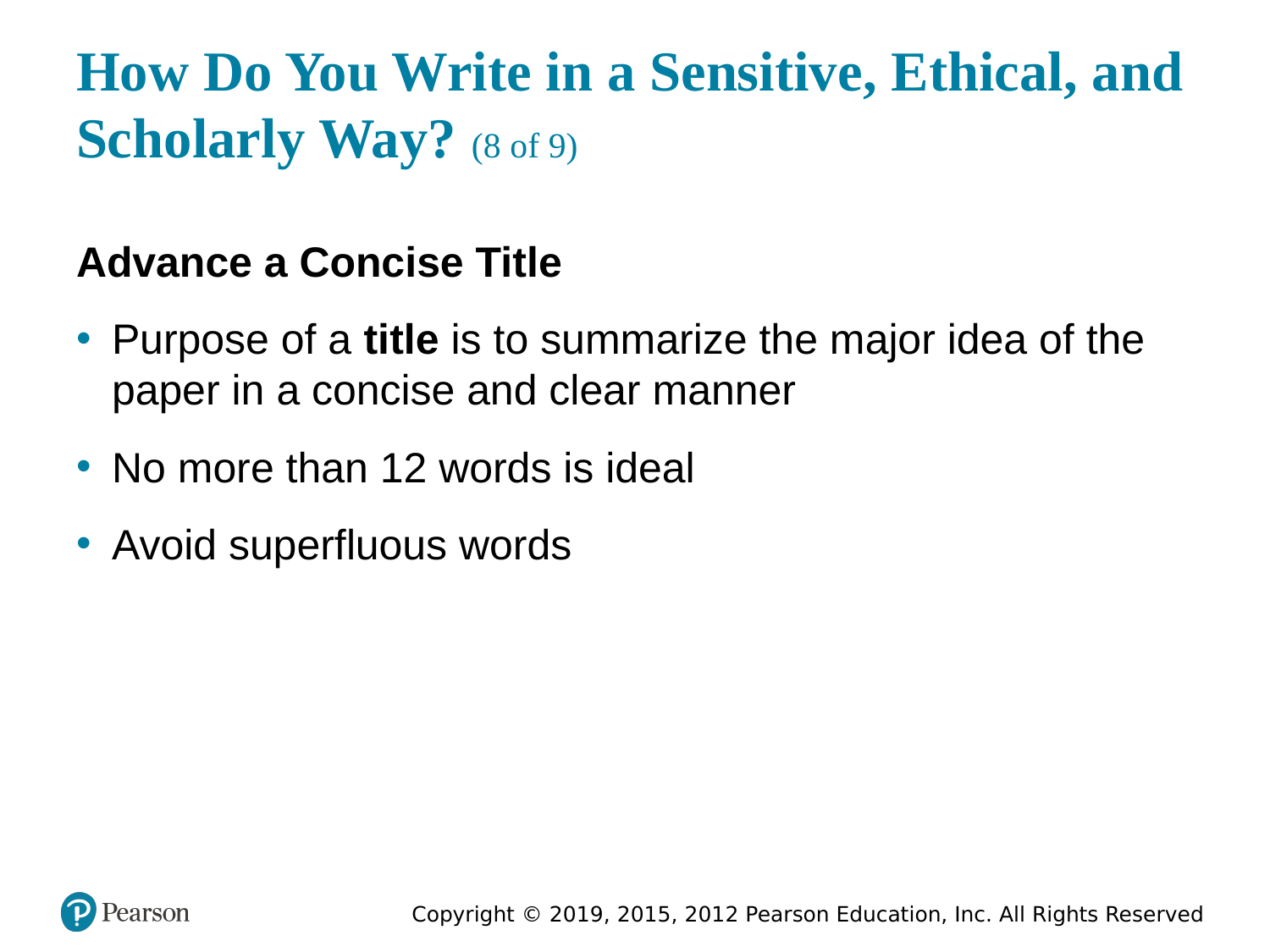

# How Do You Write in a Sensitive, Ethical, and Scholarly Way? (8 of 9)
Advance a Concise Title
Purpose of a title is to summarize the major idea of the paper in a concise and clear manner
No more than 12 words is ideal
Avoid superfluous words